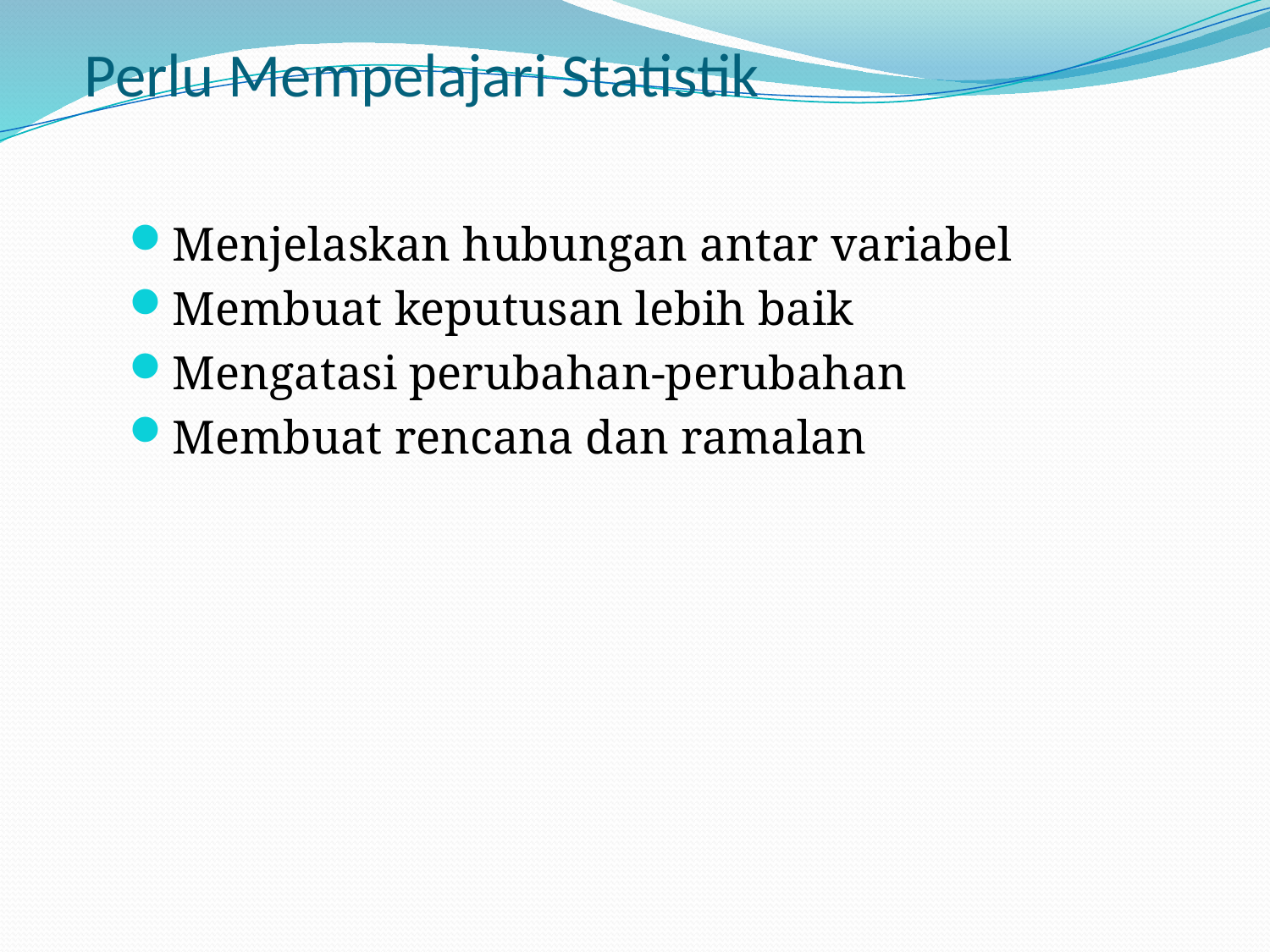

# Perlu Mempelajari Statistik
Menjelaskan hubungan antar variabel
Membuat keputusan lebih baik
Mengatasi perubahan-perubahan
Membuat rencana dan ramalan